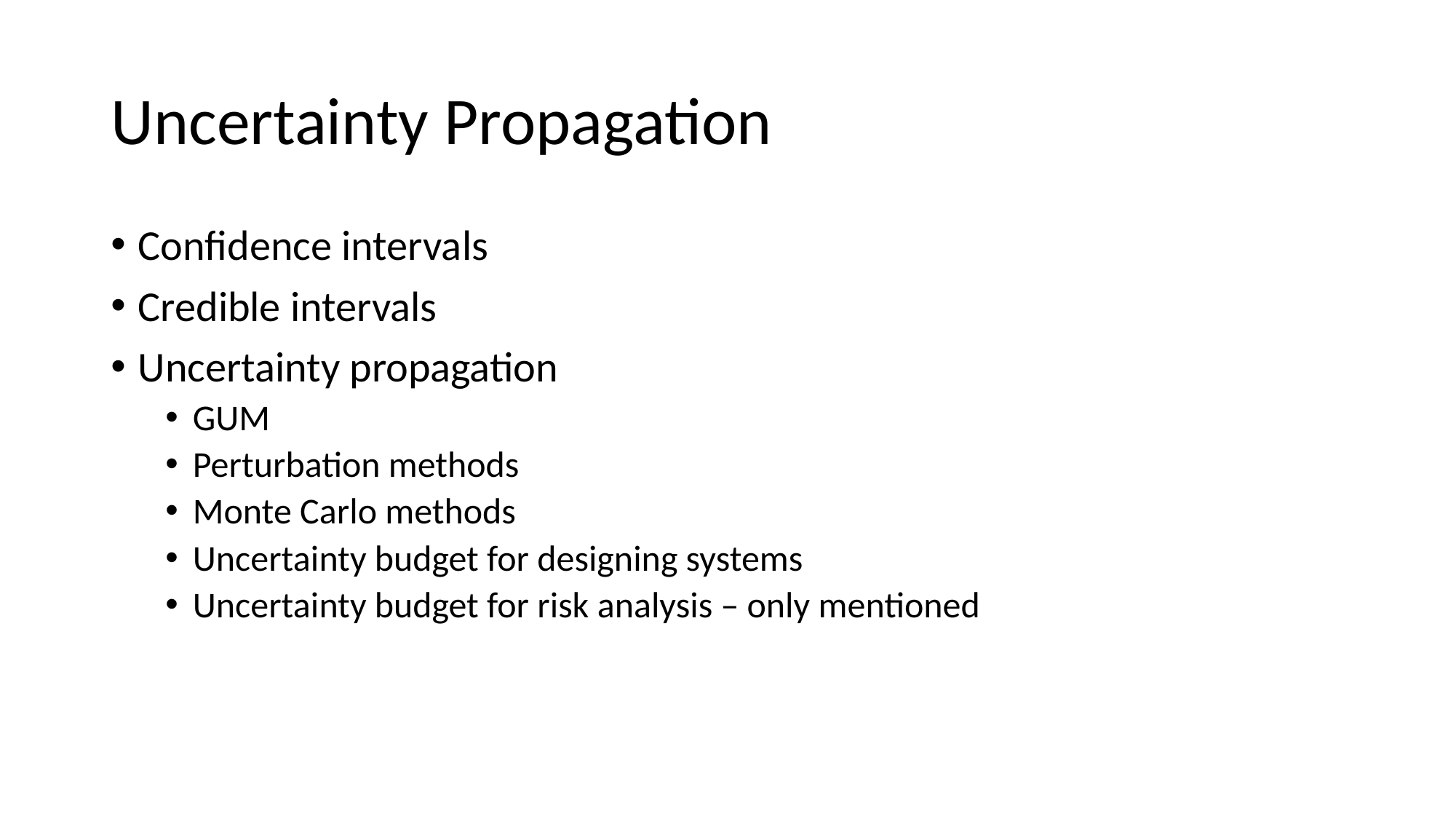

# Uncertainty Propagation
Confidence intervals
Credible intervals
Uncertainty propagation
GUM
Perturbation methods
Monte Carlo methods
Uncertainty budget for designing systems
Uncertainty budget for risk analysis – only mentioned